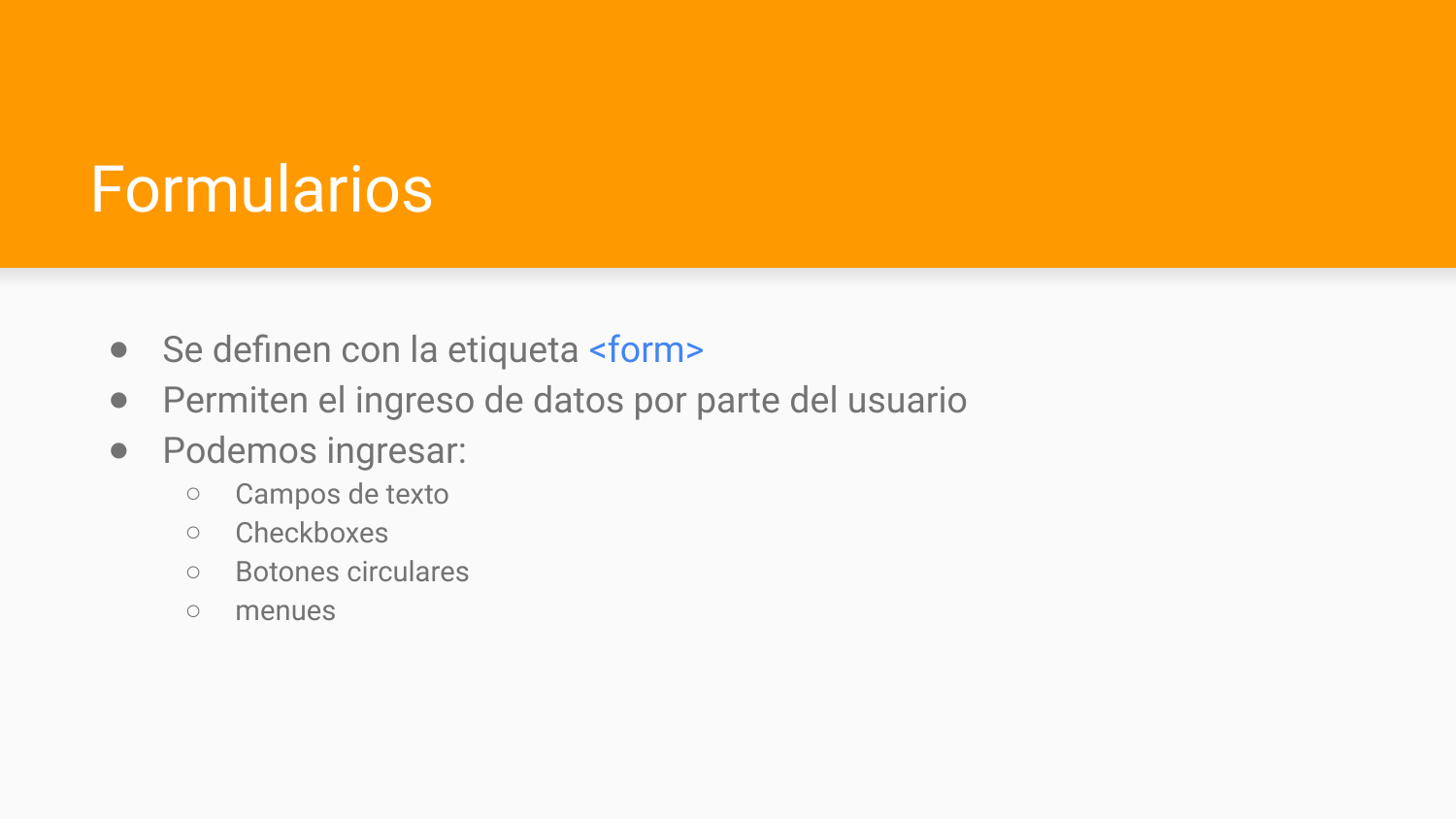

# Formularios
Se definen con la etiqueta <form>
Permiten el ingreso de datos por parte del usuario
Podemos ingresar:
Campos de texto
Checkboxes
Botones circulares
menues